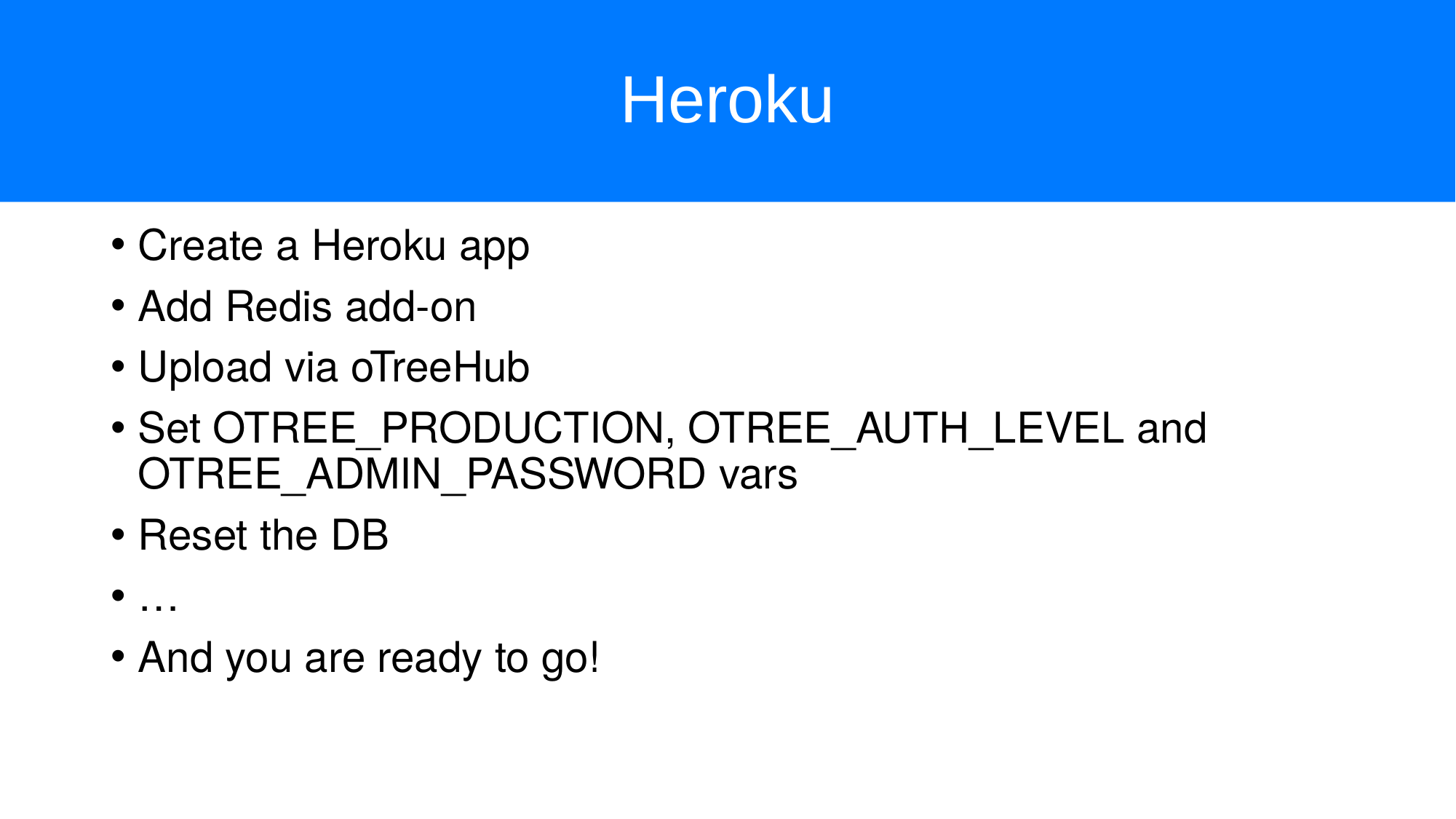

# Heroku
Create a Heroku app
Add Redis add-on
Upload via oTreeHub
Set OTREE_PRODUCTION, OTREE_AUTH_LEVEL and OTREE_ADMIN_PASSWORD vars
Reset the DB
…
And you are ready to go!